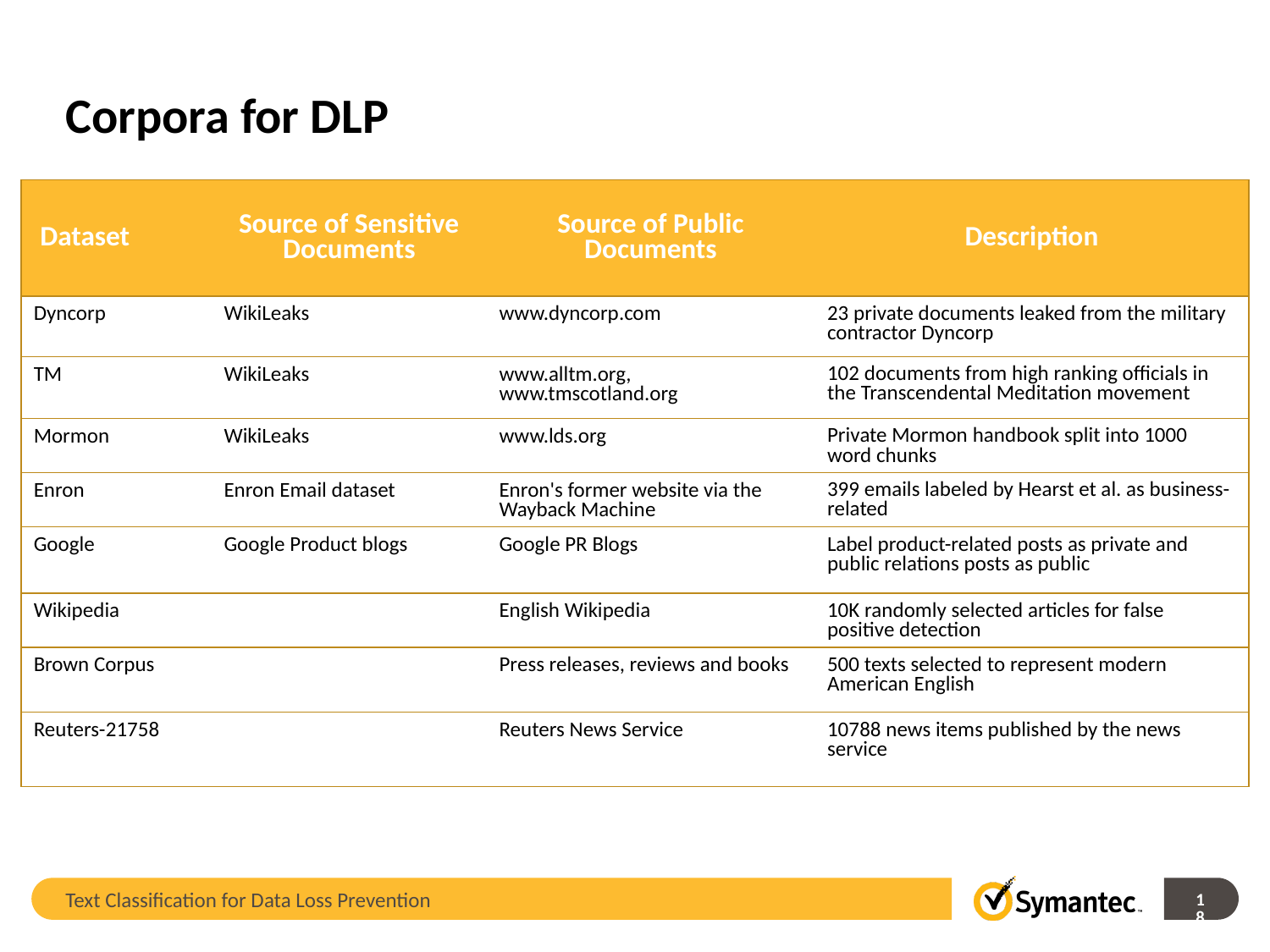

# Corpora for DLP

| Dataset | Source of Sensitive Documents | Source of Public Documents | Description |
| --- | --- | --- | --- |
| Dyncorp | WikiLeaks | www.dyncorp.com | 23 private documents leaked from the military contractor Dyncorp |
| TM | WikiLeaks | www.alltm.org, www.tmscotland.org | 102 documents from high ranking officials in the Transcendental Meditation movement |
| Mormon | WikiLeaks | www.lds.org | Private Mormon handbook split into 1000 word chunks |
| Enron | Enron Email dataset | Enron's former website via the Wayback Machine | 399 emails labeled by Hearst et al. as business-related |
| Google | Google Product blogs | Google PR Blogs | Label product-related posts as private and public relations posts as public |
| Wikipedia |  | English Wikipedia | 10K randomly selected articles for false positive detection |
| Brown Corpus |  | Press releases, reviews and books | 500 texts selected to represent modern American English |
| Reuters-21758 |  | Reuters News Service | 10788 news items published by the news service |
Text Classification for Data Loss Prevention
18